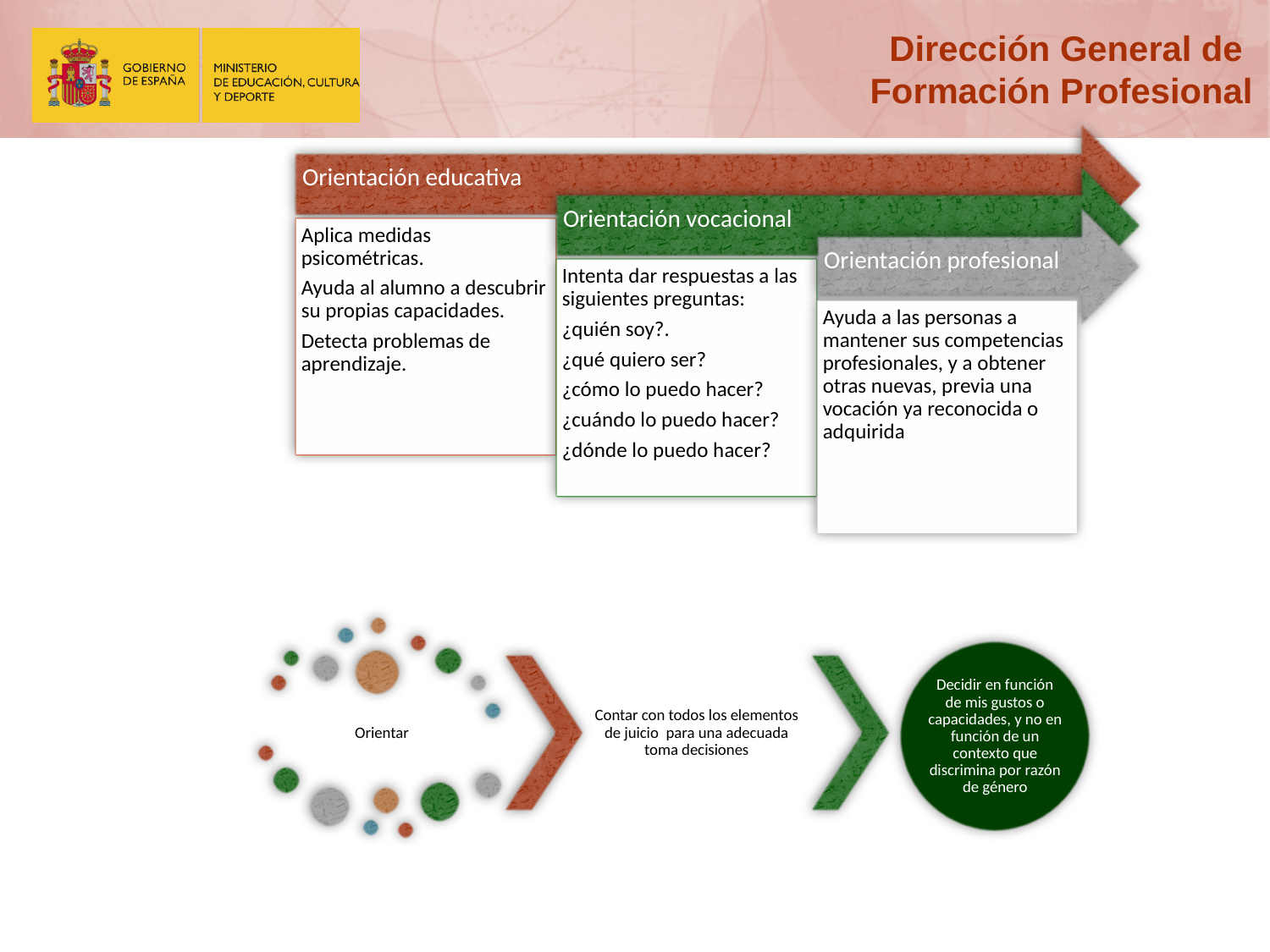

Orientación educativa
Aplica medidas psicométricas.
Ayuda al alumno a descubrir su propias capacidades.
Detecta problemas de aprendizaje.
Orientación vocacional
Intenta dar respuestas a las siguientes preguntas:
¿quién soy?.
¿qué quiero ser?
¿cómo lo puedo hacer?
¿cuándo lo puedo hacer?
¿dónde lo puedo hacer?
Orientación profesional
Ayuda a las personas a mantener sus competencias profesionales, y a obtener otras nuevas, previa una vocación ya reconocida o adquirida
Orientar
Contar con todos los elementos de juicio  para una adecuada toma decisiones
Decidir en función de mis gustos o capacidades, y no en función de un contexto que discrimina por razón de género